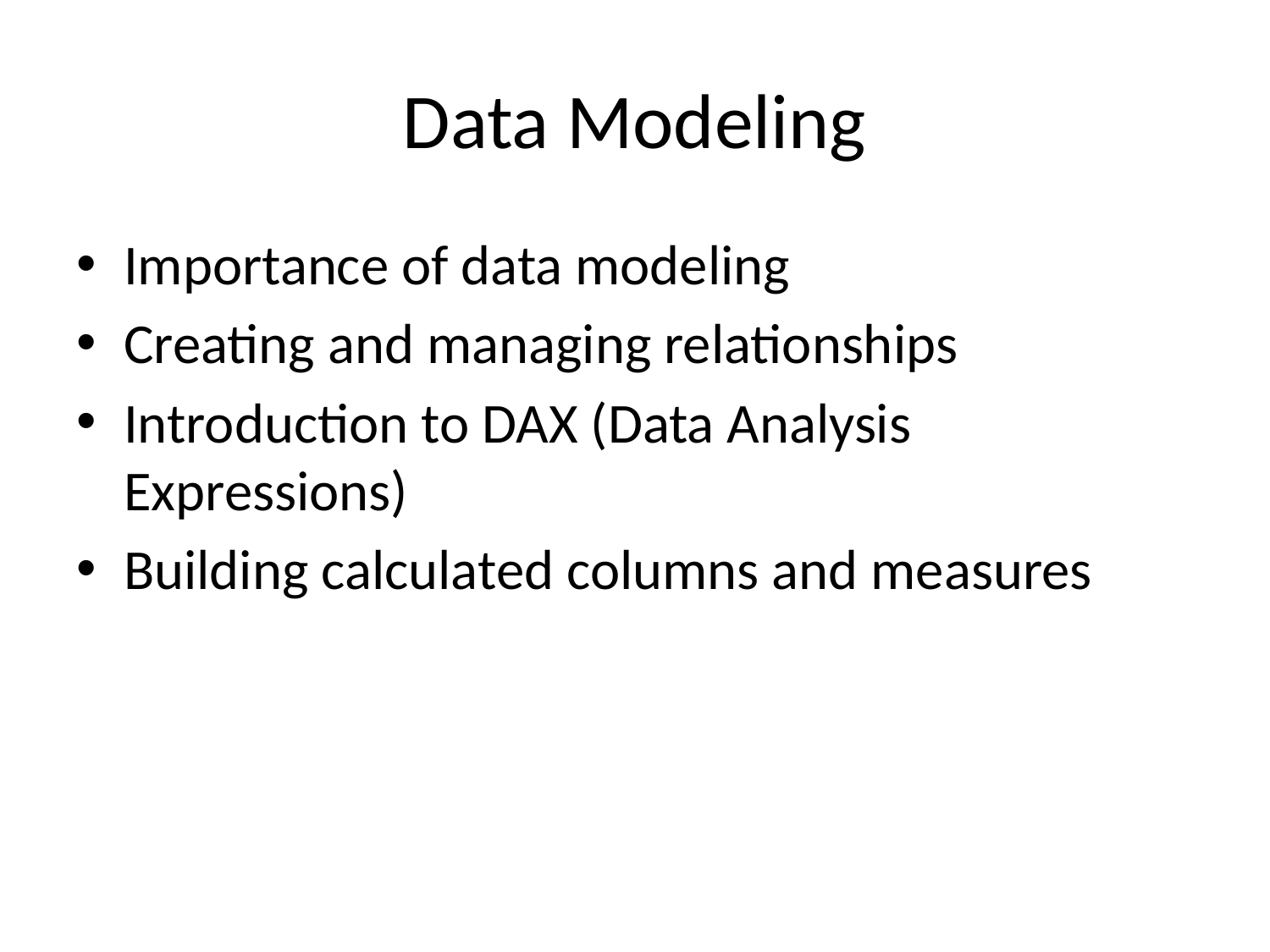

# Data Modeling
Importance of data modeling
Creating and managing relationships
Introduction to DAX (Data Analysis Expressions)
Building calculated columns and measures